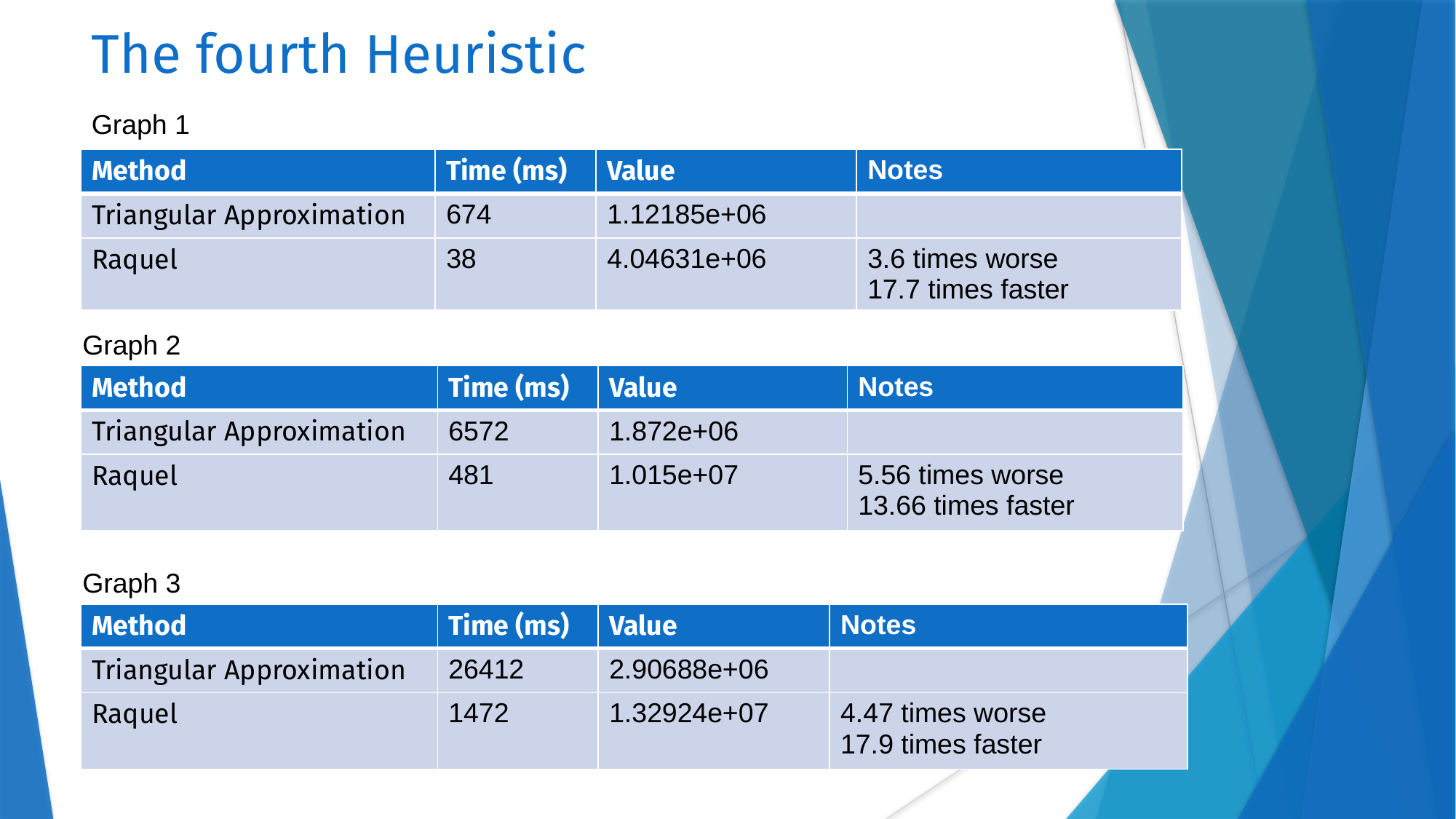

# The fourth Heuristic
Graph 1
| Method | Time (ms) | Value | Notes |
| --- | --- | --- | --- |
| Triangular Approximation | 674 | 1.12185e+06 |  |
| Raquel | 38 | 4.04631e+06 | 3.6 times worse 17.7 times faster |
Graph 2
| Method | Time (ms) | Value | Notes |
| --- | --- | --- | --- |
| Triangular Approximation | 6572 | 1.872e+06 |  |
| Raquel | 481 | 1.015e+07 | 5.56 times worse 13.66 times faster |
Graph 3
| Method | Time (ms) | Value | Notes |
| --- | --- | --- | --- |
| Triangular Approximation | 26412 | 2.90688e+06 |  |
| Raquel | 1472 | 1.32924e+07 | 4.47 times worse 17.9 times faster |